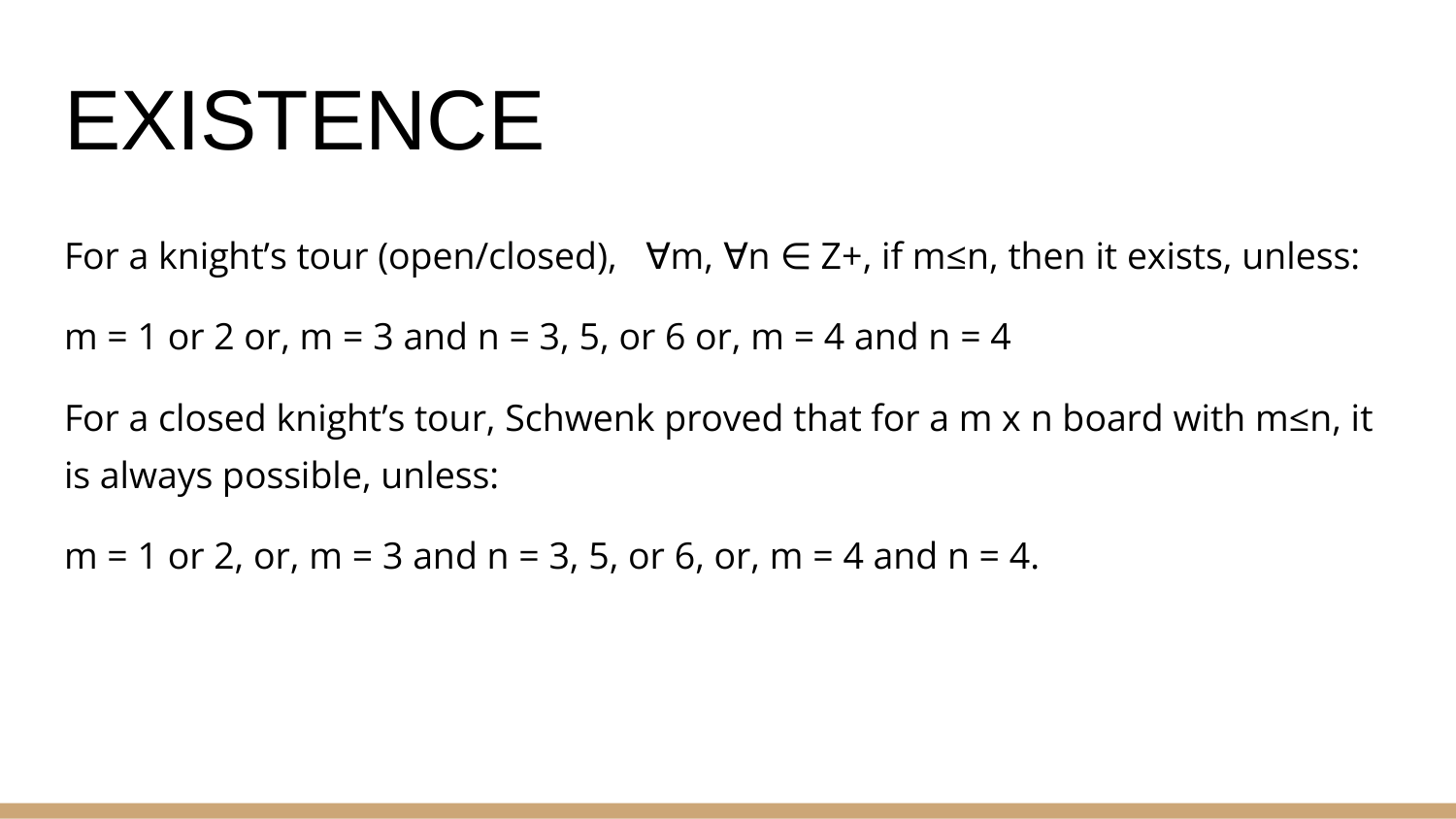

# EXISTENCE
For a knight’s tour (open/closed),   ∀m, ∀n ∈ Z+, if m≤n, then it exists, unless:
m = 1 or 2 or, m = 3 and n = 3, 5, or 6 or, m = 4 and n = 4
For a closed knight’s tour, Schwenk proved that for a m x n board with m≤n, it is always possible, unless:
m = 1 or 2, or, m = 3 and n = 3, 5, or 6, or, m = 4 and n = 4.